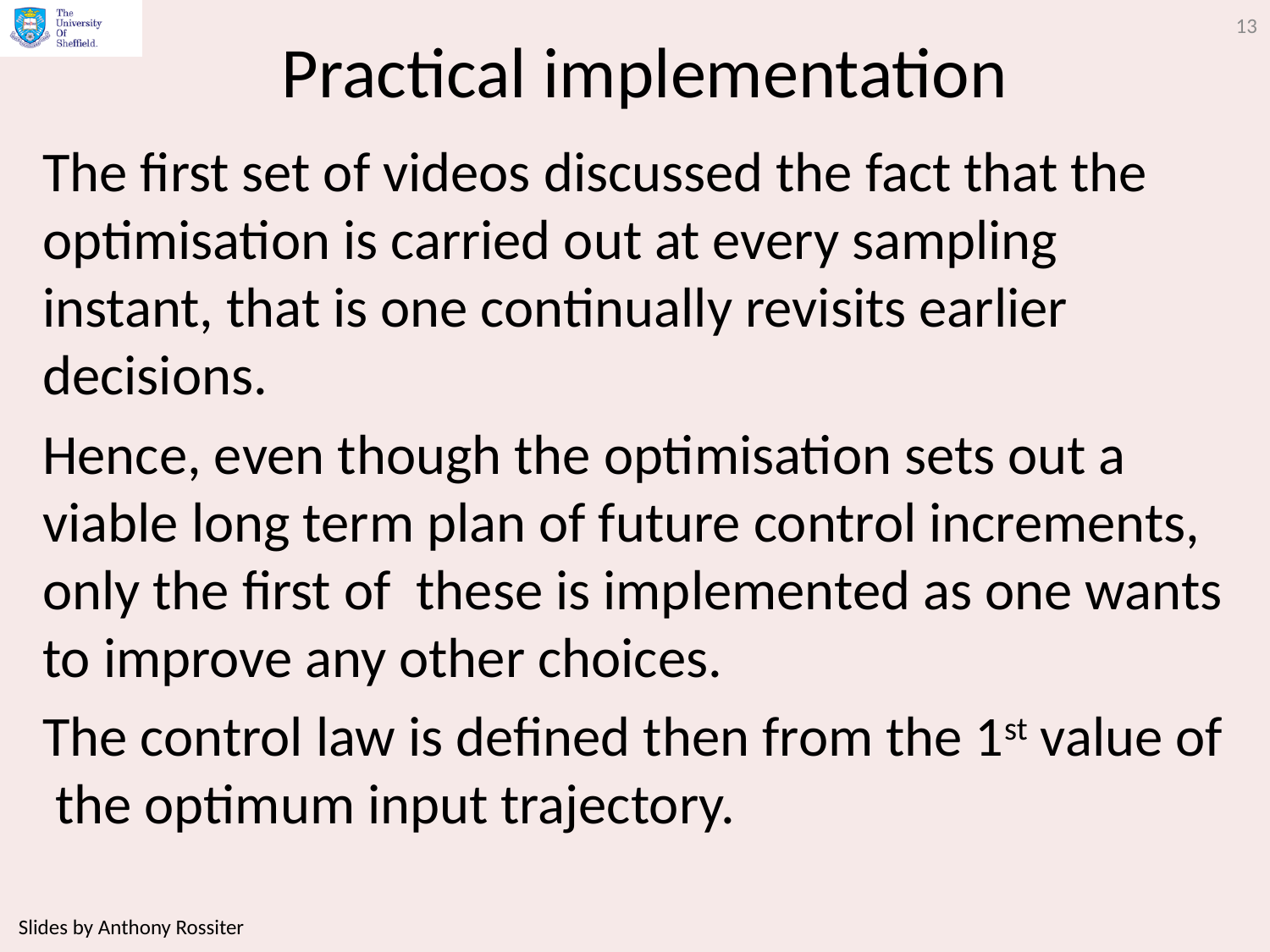

13
# Practical implementation
The first set of videos discussed the fact that the optimisation is carried out at every sampling instant, that is one continually revisits earlier decisions.
Hence, even though the optimisation sets out a viable long term plan of future control increments, only the first of  these is implemented as one wants to improve any other choices.
The control law is defined then from the 1st value of  the optimum input trajectory.
Slides by Anthony Rossiter